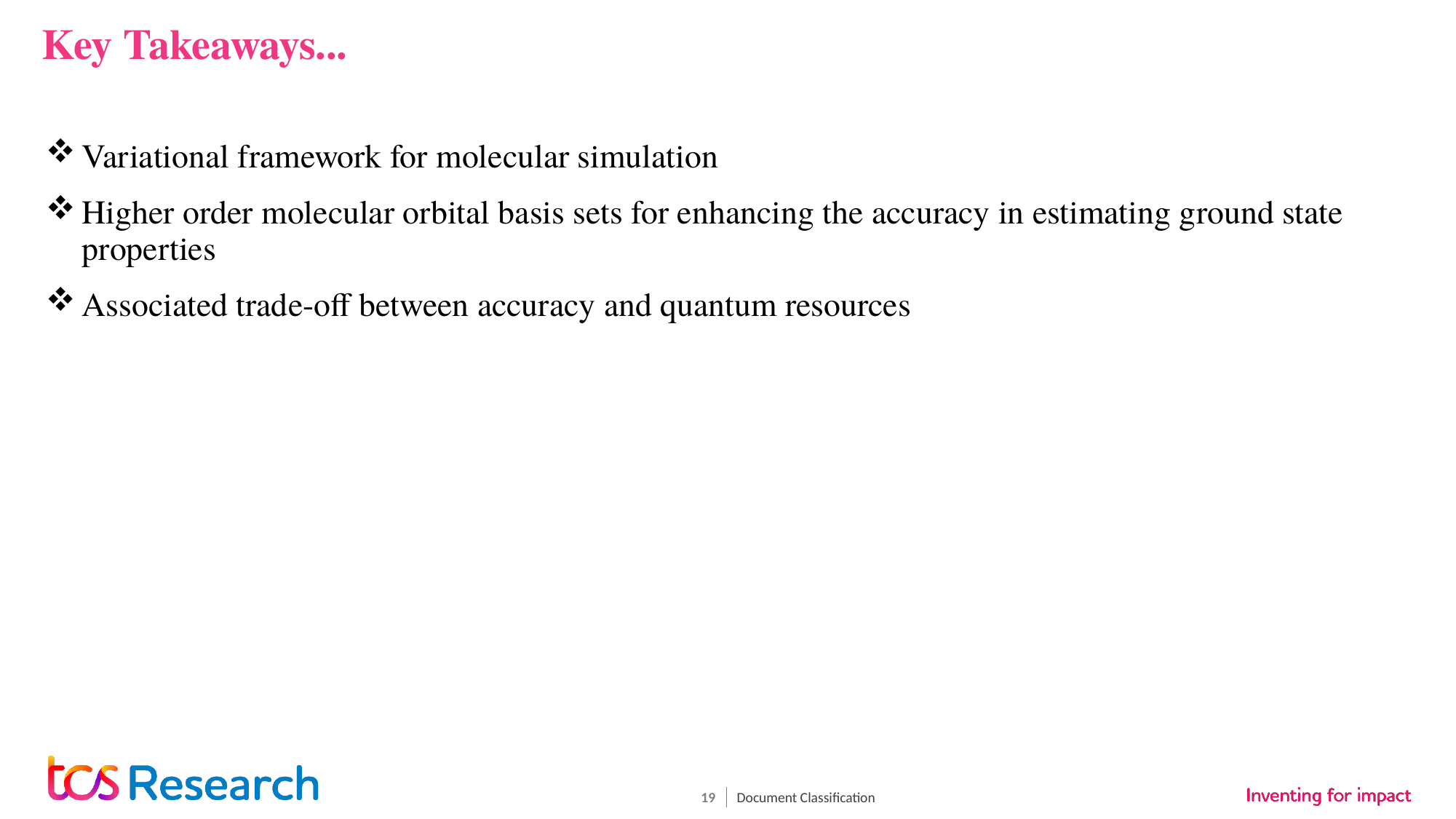

# Key Takeaways...
Variational framework for molecular simulation
Higher order molecular orbital basis sets for enhancing the accuracy in estimating ground state properties
Associated trade-off between accuracy and quantum resources
Document Classification